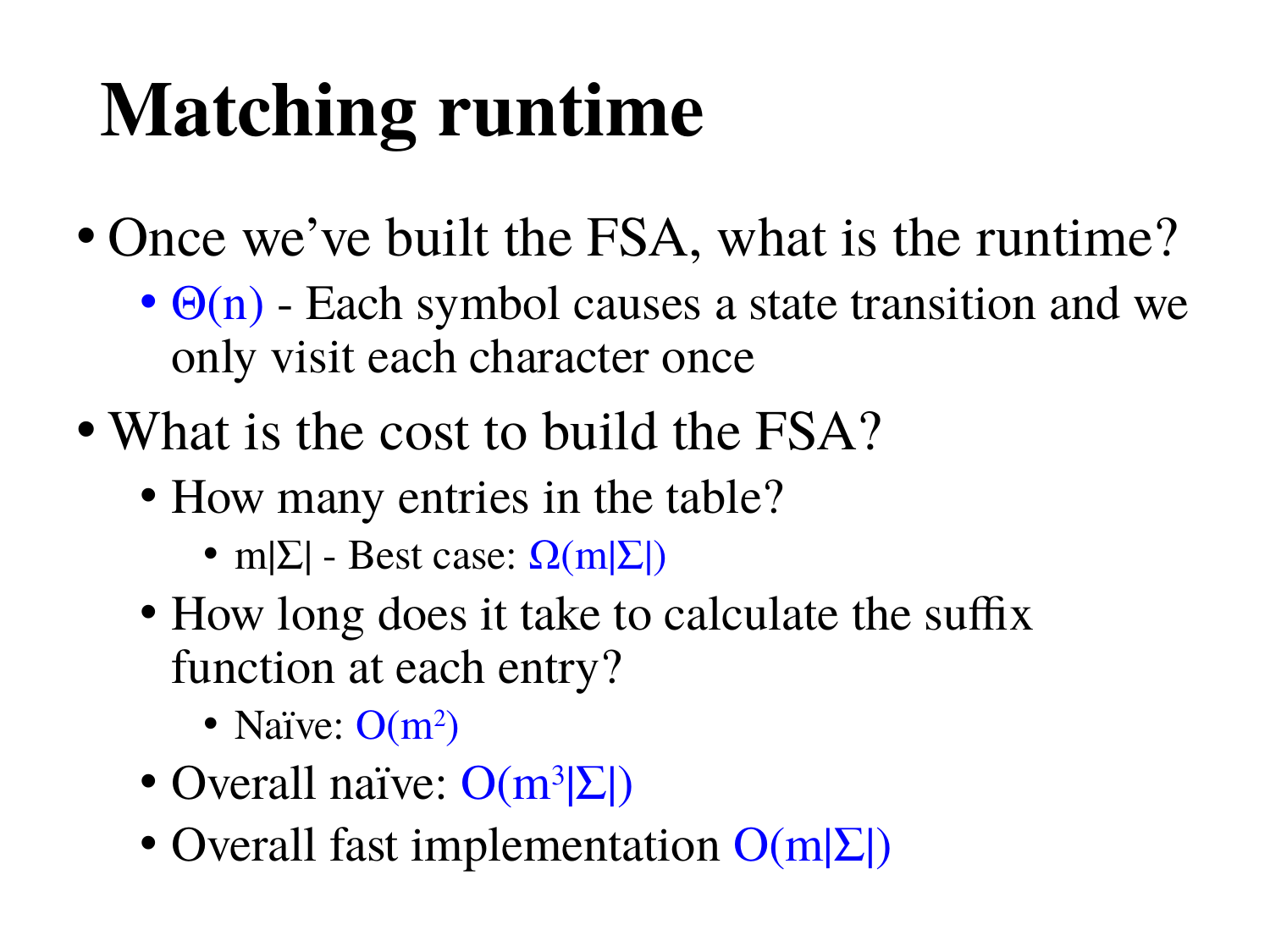

# Matching runtime
Once we’ve built the FSA, what is the runtime?
Θ(n) - Each symbol causes a state transition and we only visit each character once
What is the cost to build the FSA?
How many entries in the table?
m|Σ| - Best case: Ω(m|Σ|)
How long does it take to calculate the suffix function at each entry?
Naïve: O(m2)
Overall naïve: O(m3|Σ|)
Overall fast implementation O(m|Σ|)